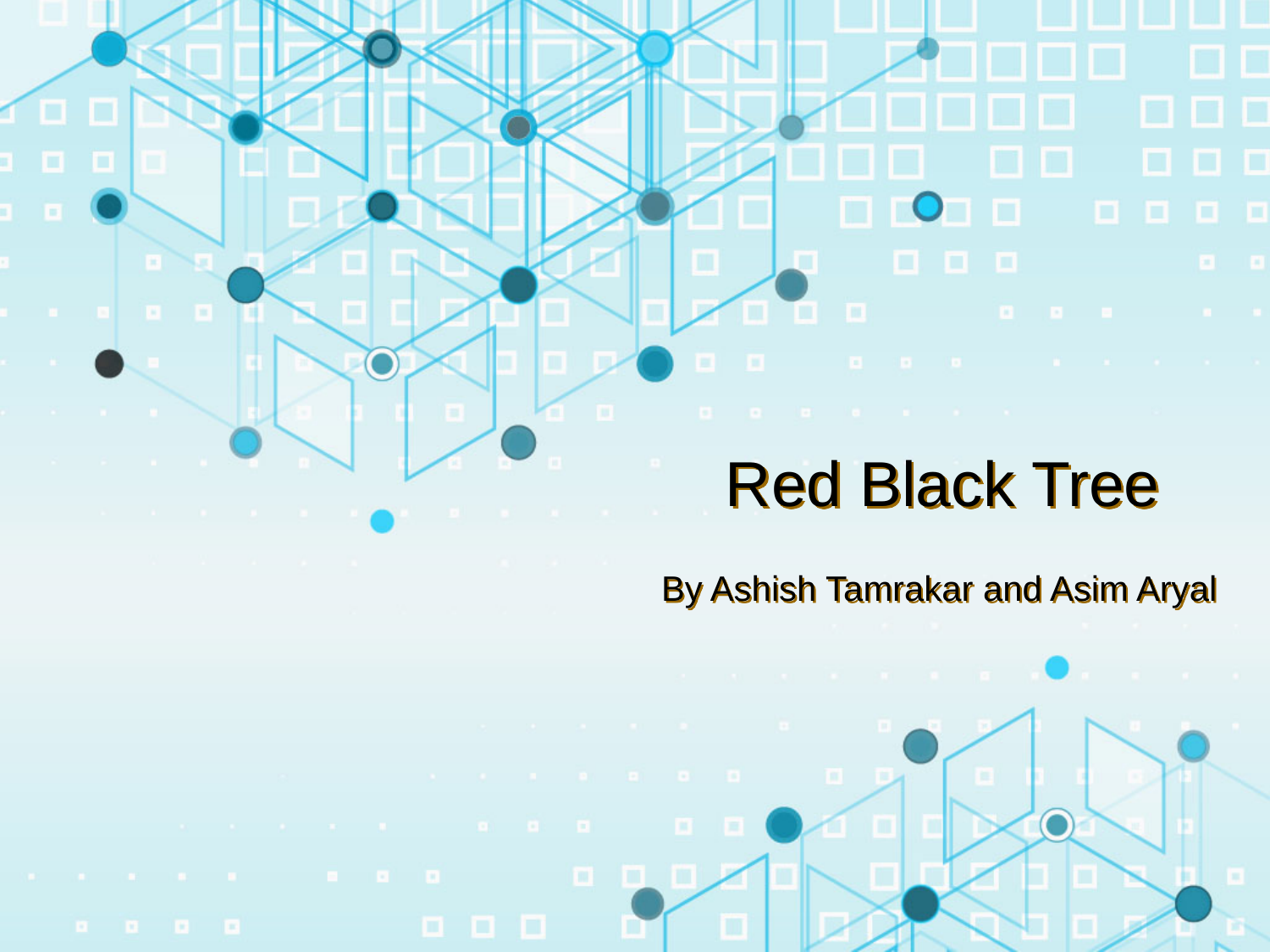

# Red Black Tree
By Ashish Tamrakar and Asim Aryal